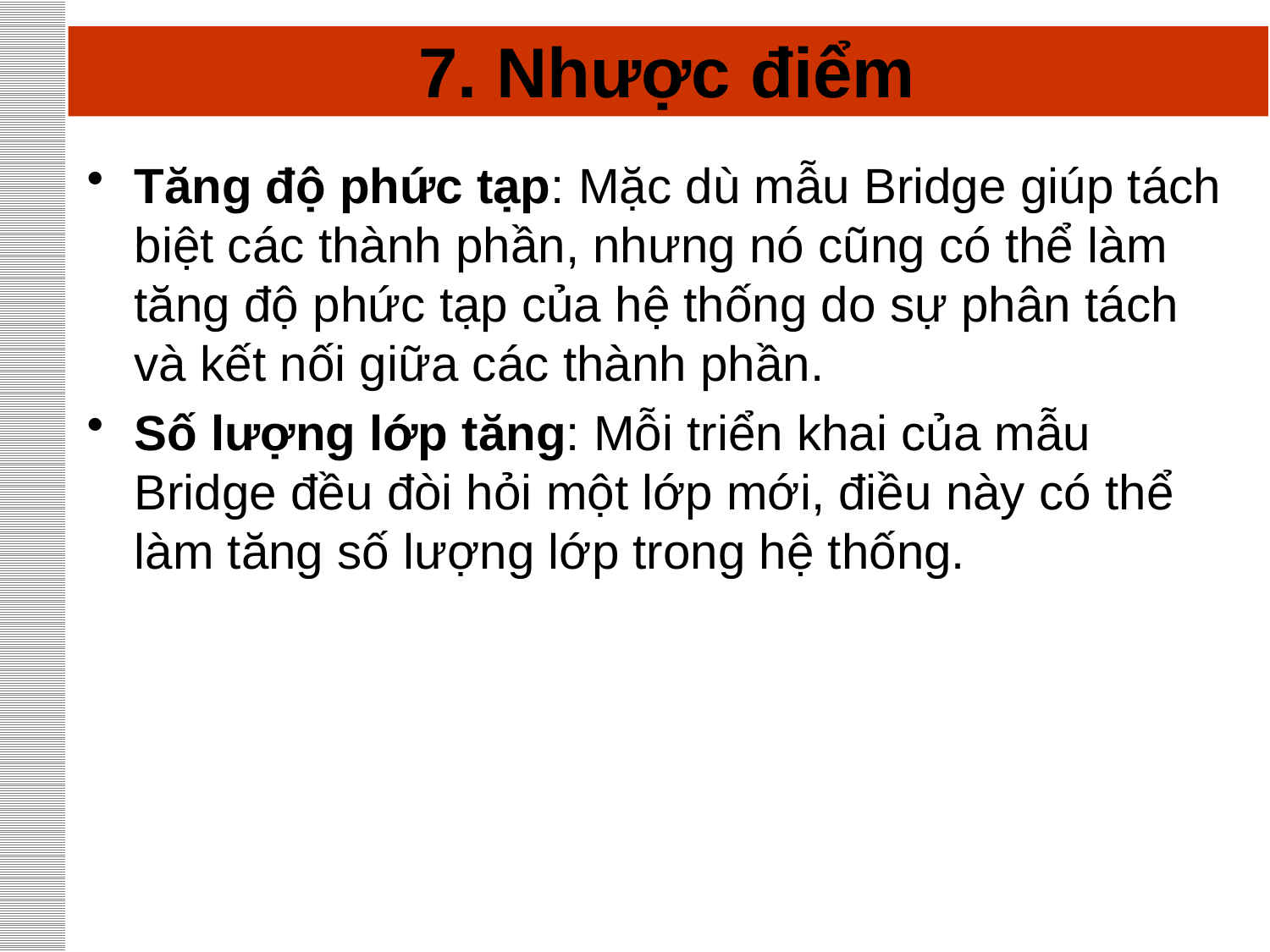

# 7. Nhược điểm
Tăng độ phức tạp: Mặc dù mẫu Bridge giúp tách biệt các thành phần, nhưng nó cũng có thể làm tăng độ phức tạp của hệ thống do sự phân tách và kết nối giữa các thành phần.
Số lượng lớp tăng: Mỗi triển khai của mẫu Bridge đều đòi hỏi một lớp mới, điều này có thể làm tăng số lượng lớp trong hệ thống.